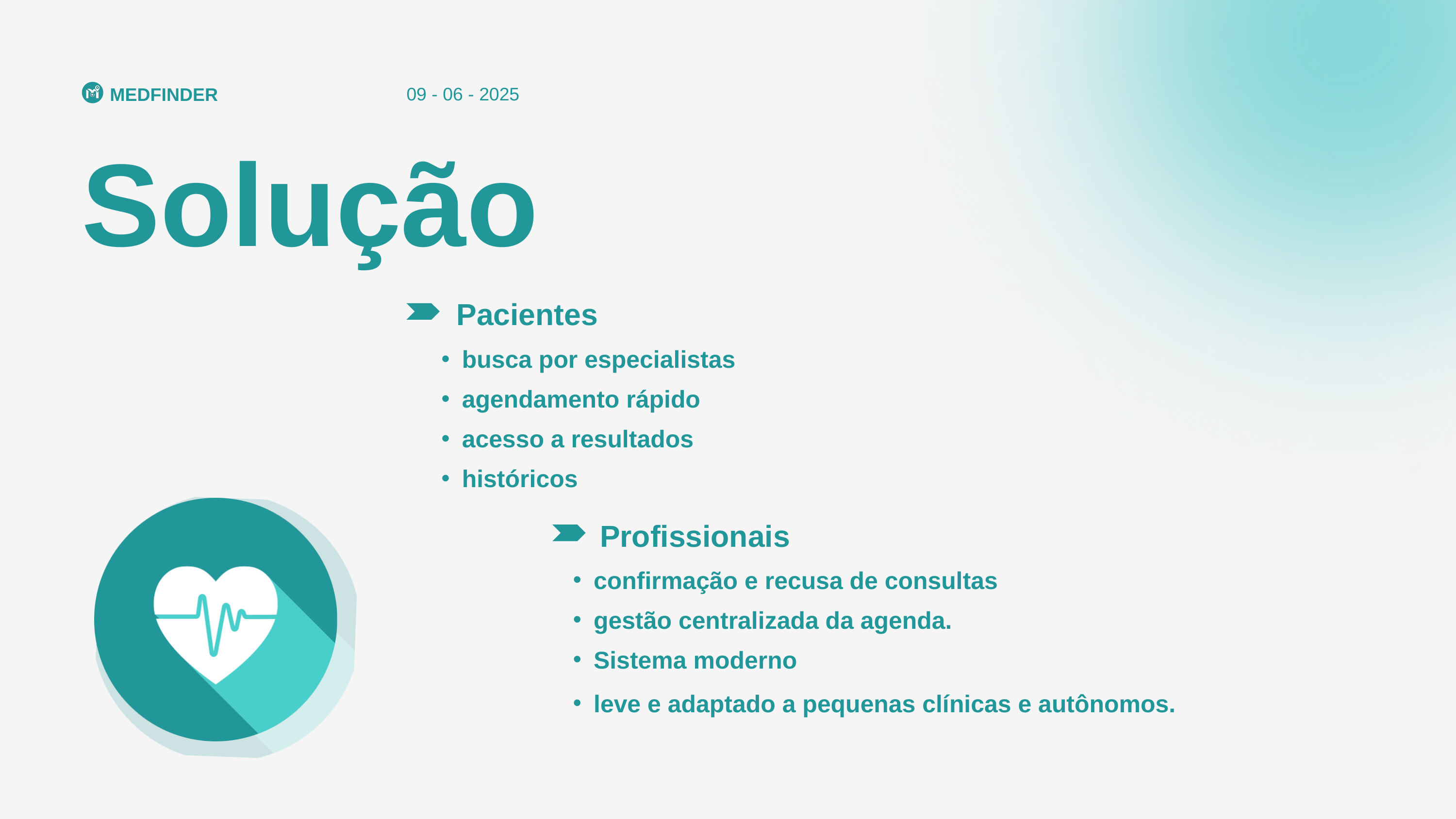

09 - 06 - 2025

MEDFINDER

Solução
Pacientes

busca por especialistas
agendamento rápido
acesso a resultados
históricos

Profissionais

confirmação e recusa de consultas
gestão centralizada da agenda.
Sistema moderno
leve e adaptado a pequenas clínicas e autônomos.